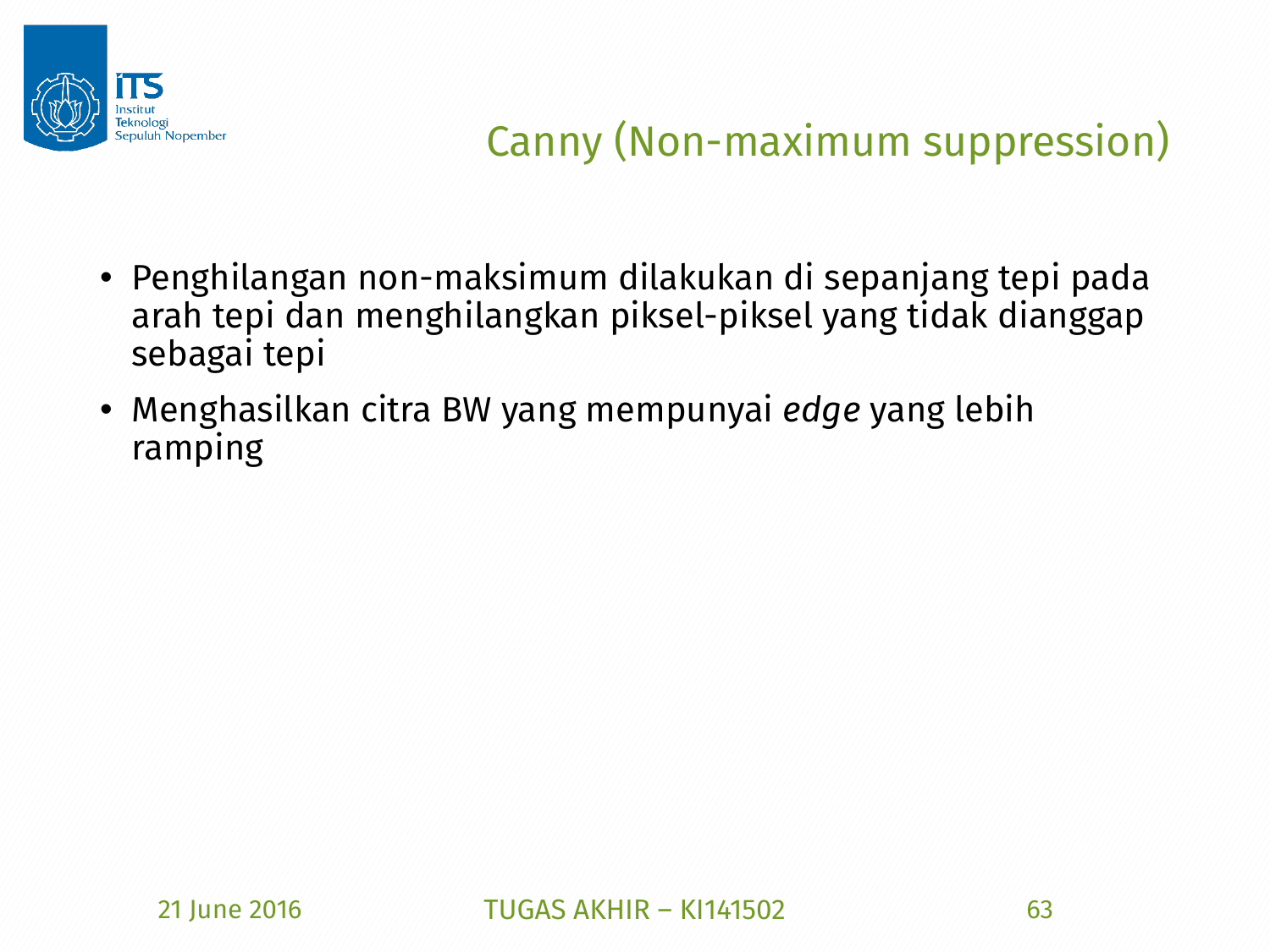

# Canny (Non-maximum suppression)
Penghilangan non-maksimum dilakukan di sepanjang tepi pada arah tepi dan menghilangkan piksel-piksel yang tidak dianggap sebagai tepi
Menghasilkan citra BW yang mempunyai edge yang lebih ramping

21 June 2016
TUGAS AKHIR – KI141502
63